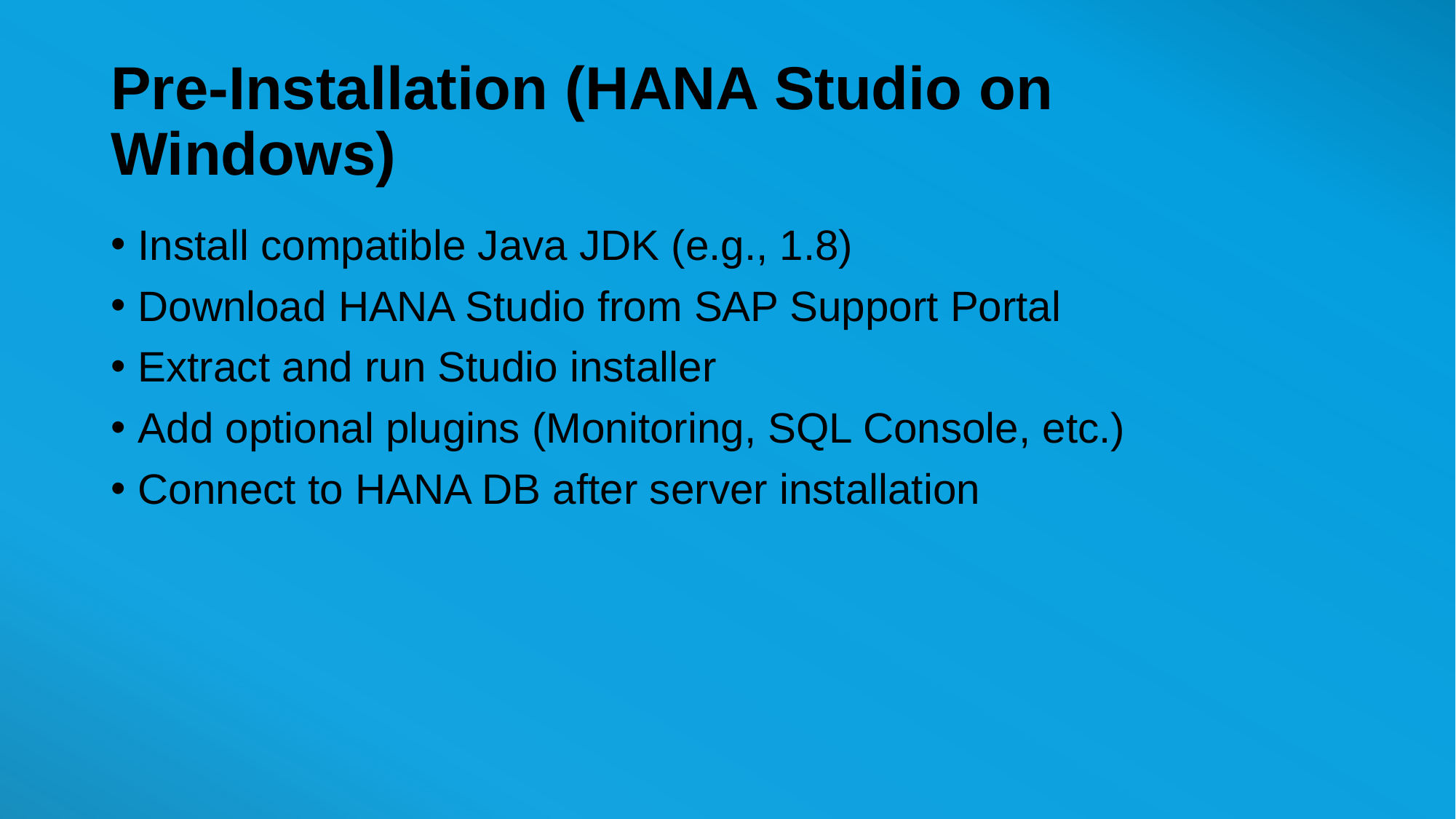

# Pre-Installation (HANA Studio on Windows)
Install compatible Java JDK (e.g., 1.8)
Download HANA Studio from SAP Support Portal
Extract and run Studio installer
Add optional plugins (Monitoring, SQL Console, etc.)
Connect to HANA DB after server installation